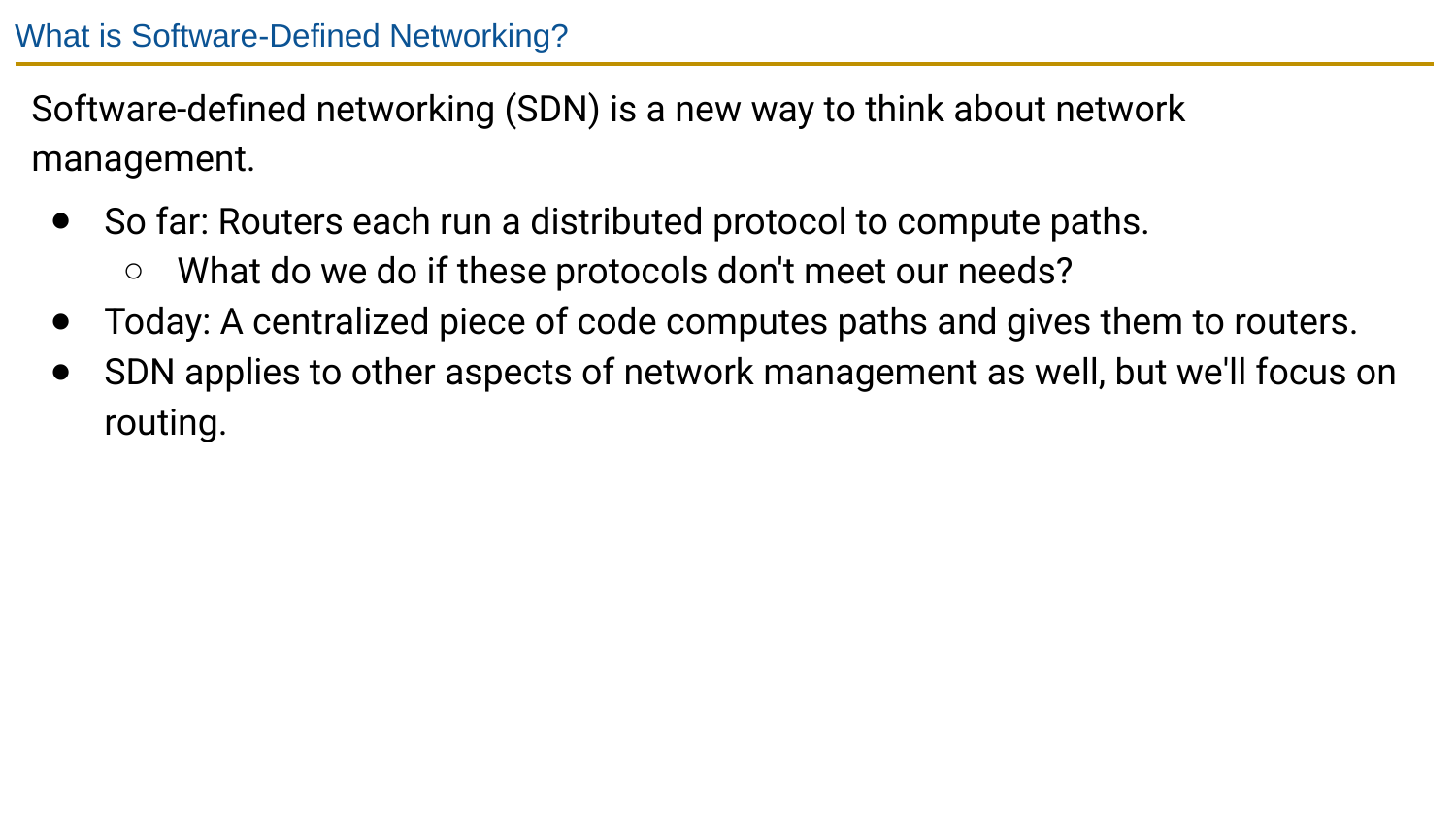

# What is Software-Defined Networking?
Software-defined networking (SDN) is a new way to think about network management.
So far: Routers each run a distributed protocol to compute paths.
What do we do if these protocols don't meet our needs?
Today: A centralized piece of code computes paths and gives them to routers.
SDN applies to other aspects of network management as well, but we'll focus on routing.